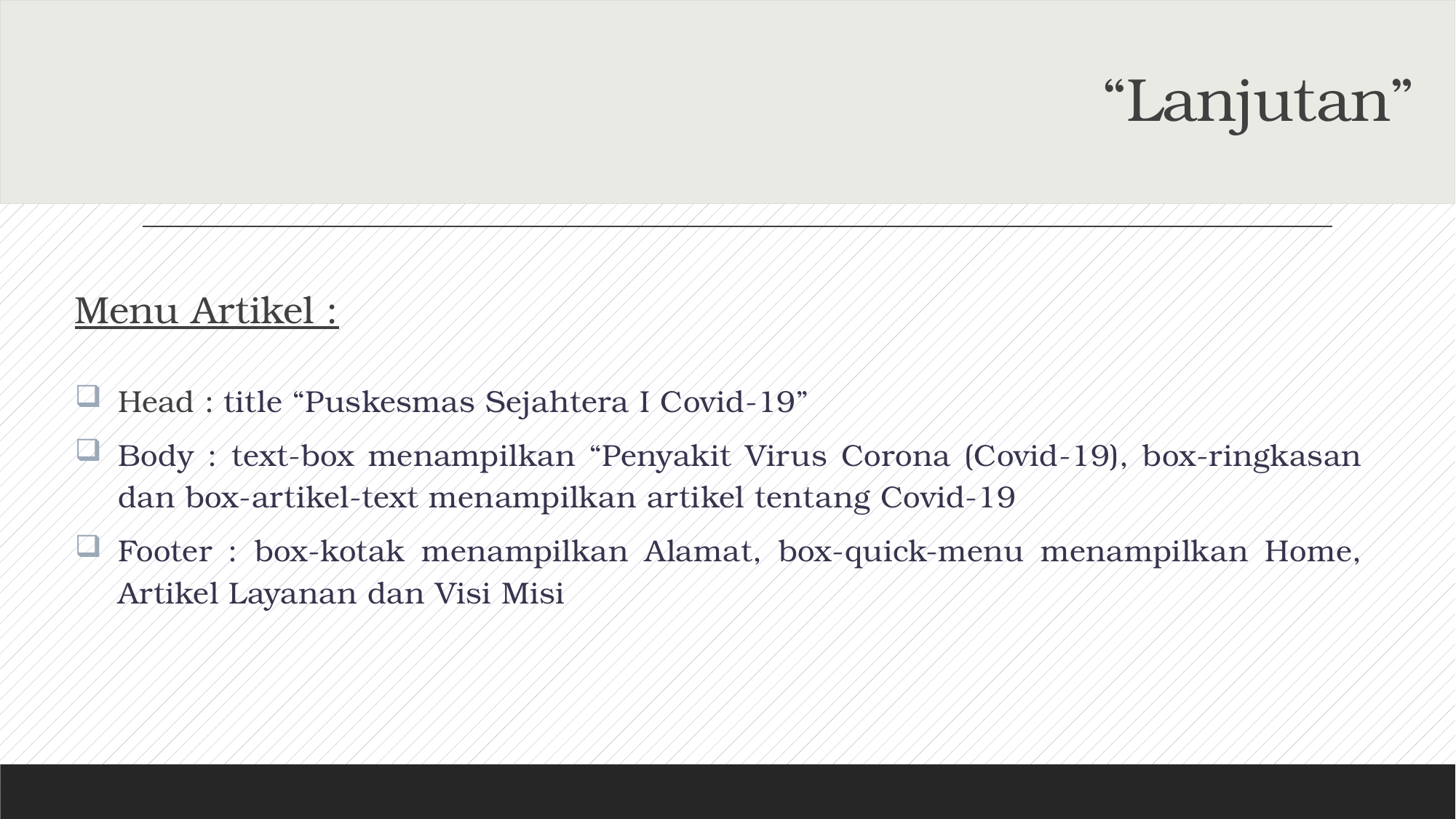

# “Lanjutan”
Menu Artikel :
Head : title “Puskesmas Sejahtera I Covid-19”
Body : text-box menampilkan “Penyakit Virus Corona (Covid-19), box-ringkasan dan box-artikel-text menampilkan artikel tentang Covid-19
Footer : box-kotak menampilkan Alamat, box-quick-menu menampilkan Home, Artikel Layanan dan Visi Misi